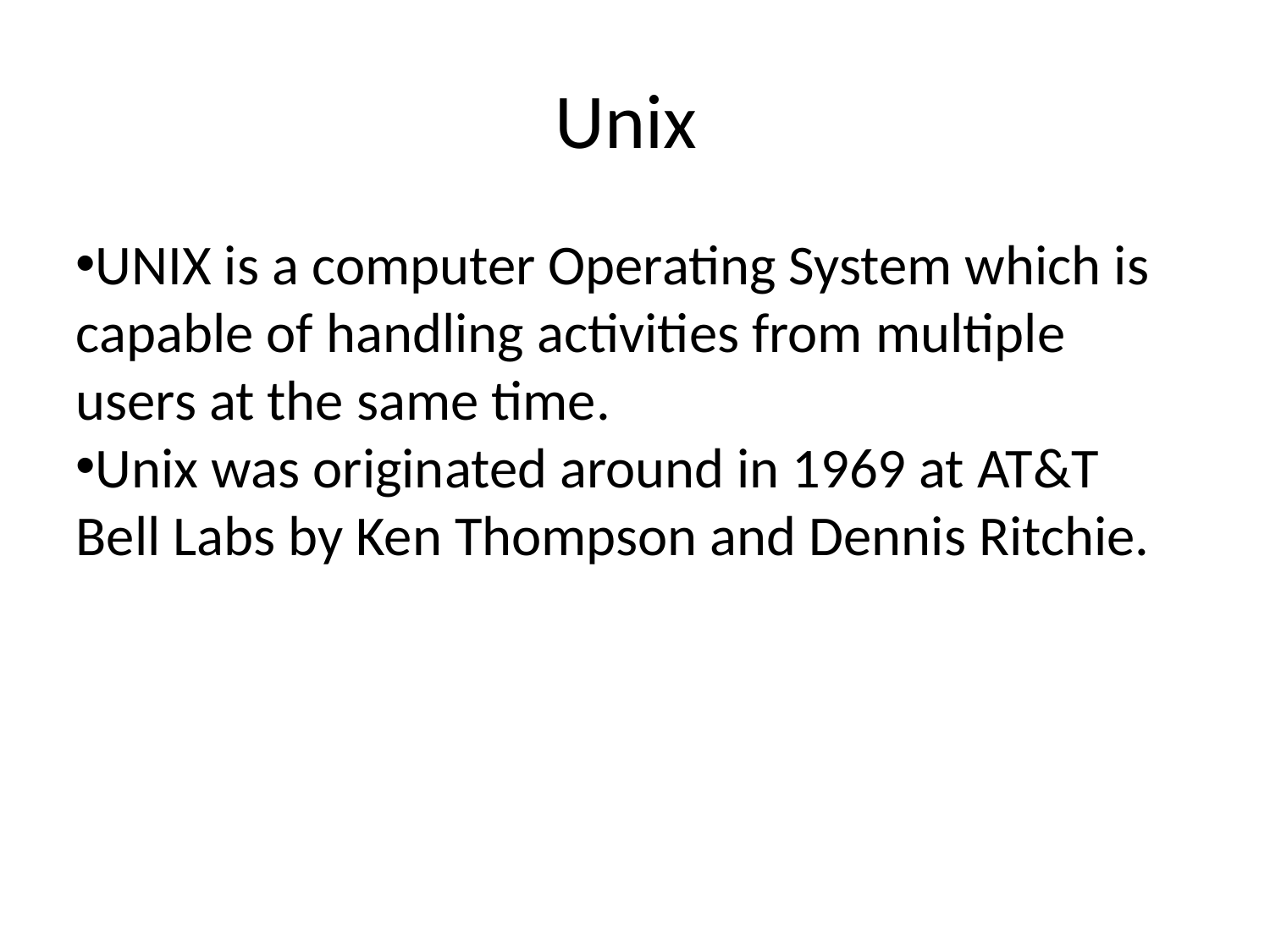

Unix
UNIX is a computer Operating System which is capable of handling activities from multiple users at the same time.
Unix was originated around in 1969 at AT&T Bell Labs by Ken Thompson and Dennis Ritchie.